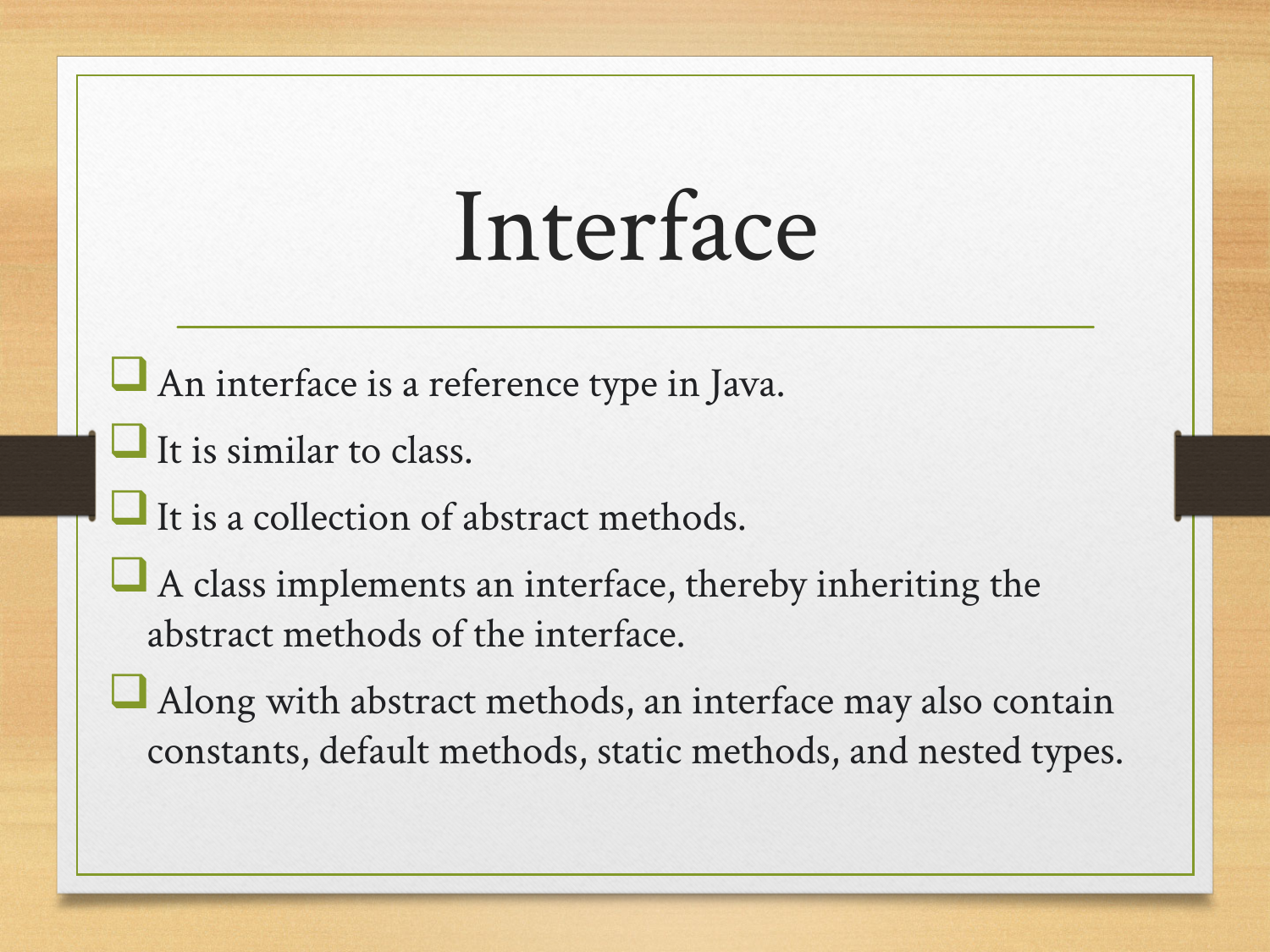

# Interface
 An interface is a reference type in Java.
 It is similar to class.
 It is a collection of abstract methods.
 A class implements an interface, thereby inheriting the     abstract methods of the interface.
 Along with abstract methods, an interface may also contain constants, default methods, static methods, and nested types.